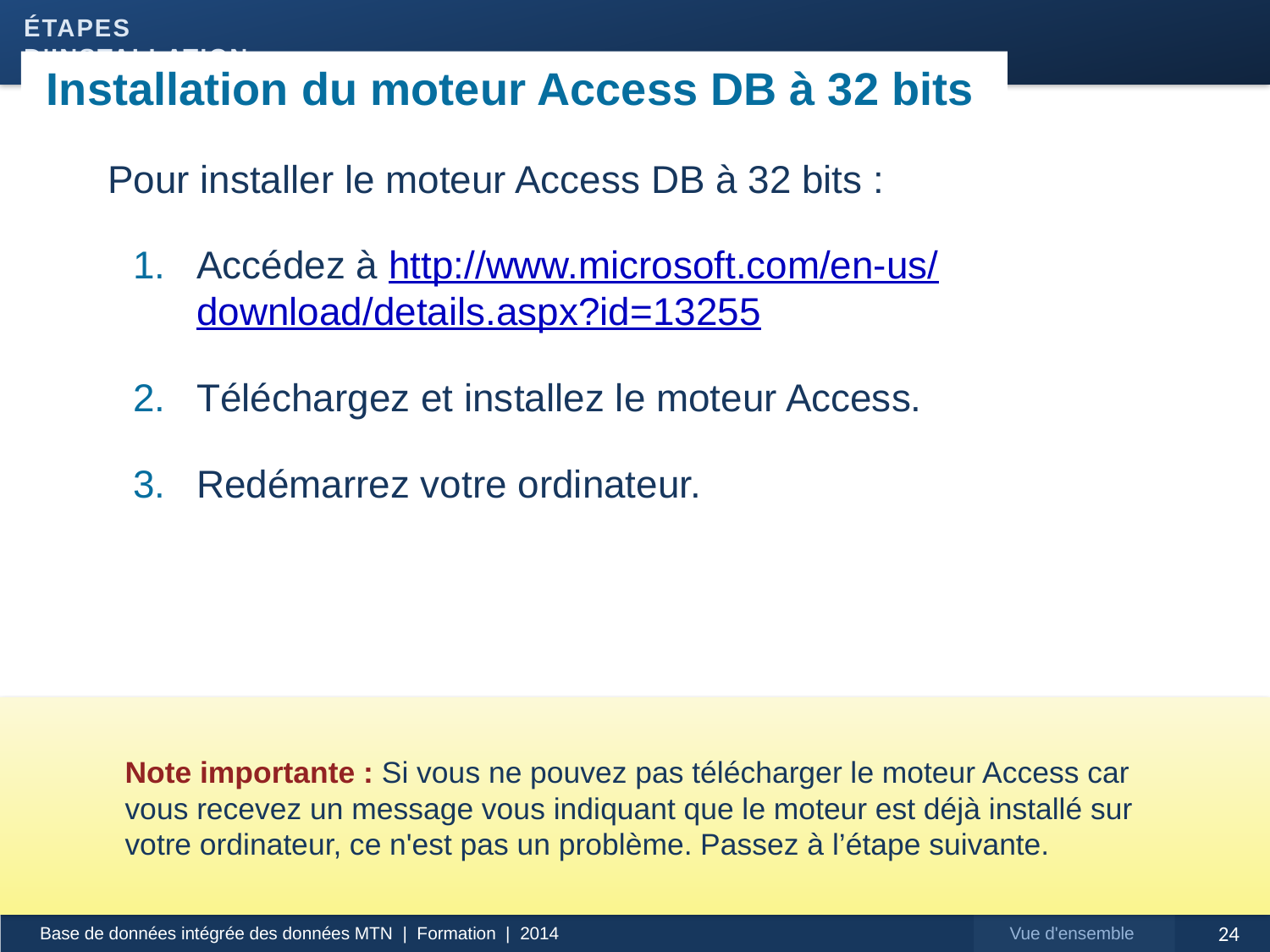

étapes d'installation
# Installation du moteur Access DB à 32 bits
Pour installer le moteur Access DB à 32 bits :
Accédez à http://www.microsoft.com/en-us/
download/details.aspx?id=13255
Téléchargez et installez le moteur Access.
Redémarrez votre ordinateur.

Note importante : Si vous ne pouvez pas télécharger le moteur Access car vous recevez un message vous indiquant que le moteur est déjà installé sur votre ordinateur, ce n'est pas un problème. Passez à l’étape suivante.